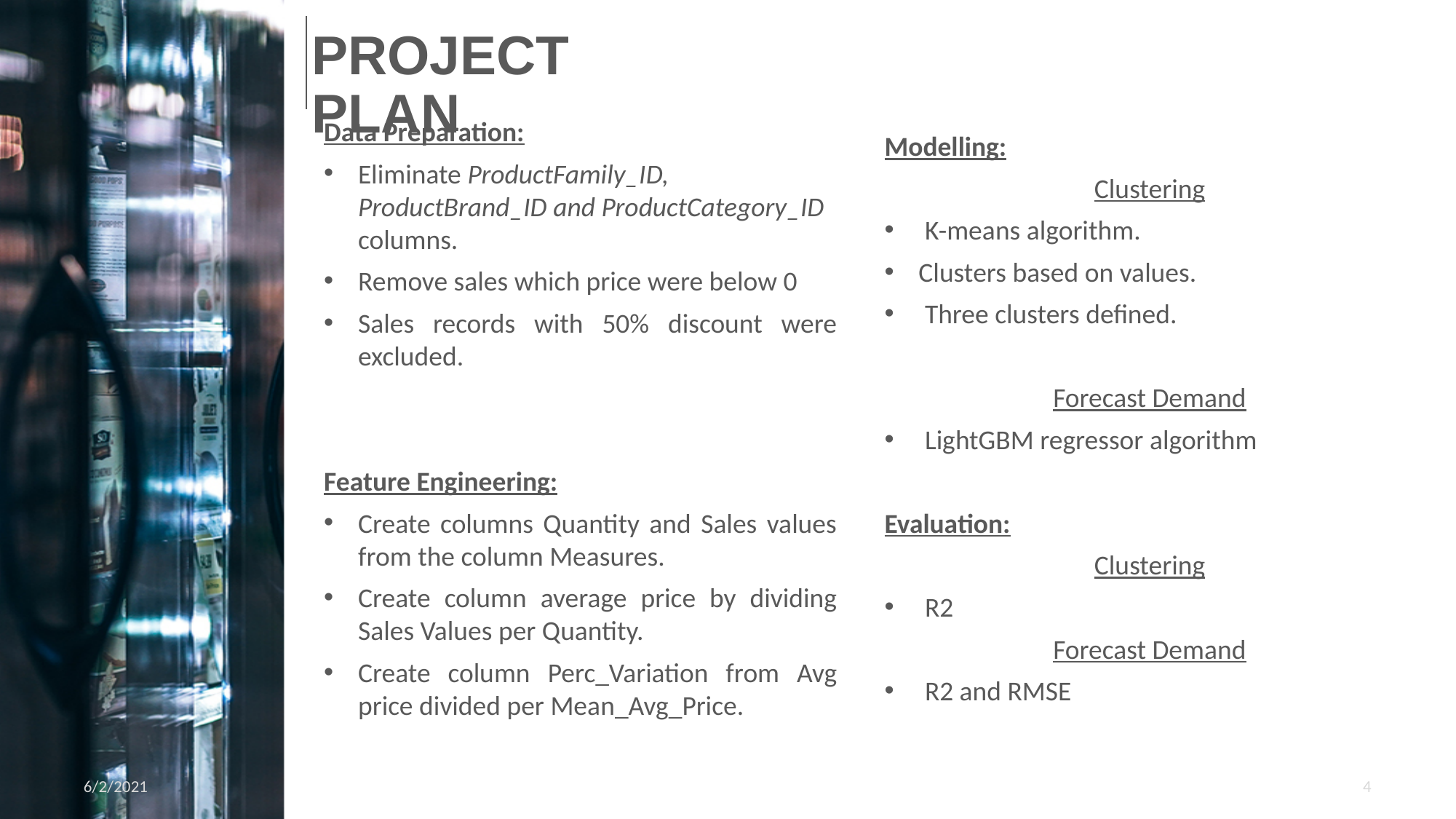

PROJECT PLAN
Data Preparation:
Eliminate ProductFamily_ID,  ProductBrand_ID and ProductCategory_ID columns.
Remove sales which price were below 0
Sales records with 50% discount were excluded.

Feature Engineering:
Create columns Quantity and Sales values from the column Measures.
Create column average price by dividing Sales Values per Quantity.
Create column Perc_Variation from Avg price divided per Mean_Avg_Price.
Modelling:
Clustering
 K-means algorithm.
Clusters based on values.
 Three clusters defined.

Forecast Demand
 LightGBM regressor algorithm

Evaluation:
Clustering
 R2
Forecast Demand
 R2 and RMSE
6/2/2021
4